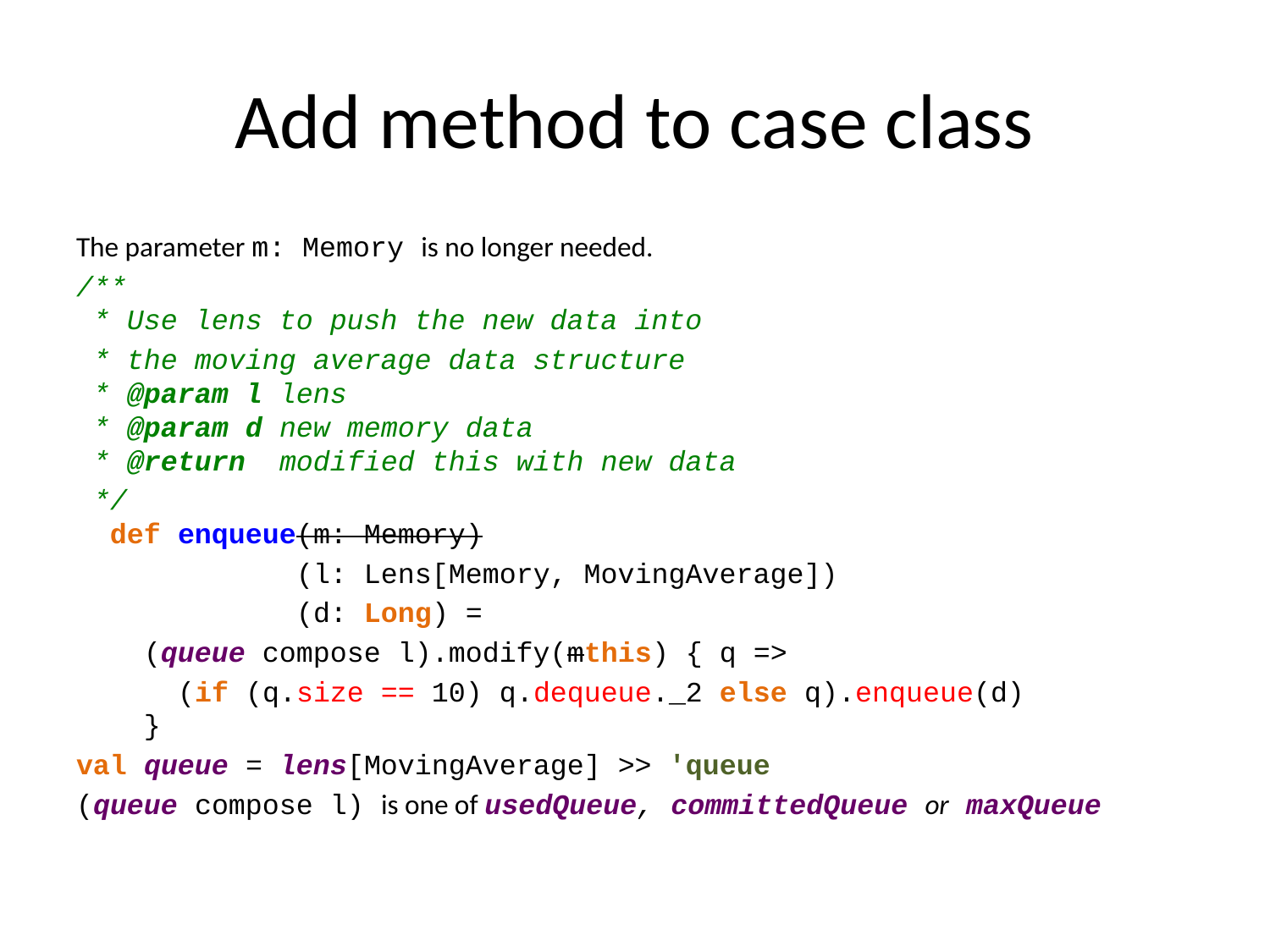

# Add method to case class
The parameter m: Memory is no longer needed.
/**
 * Use lens to push the new data into
 * the moving average data structure
 * @param l lens
 * @param d new memory data
 * @return  modified this with new data
 */
  def enqueue(m: Memory)
             (l: Lens[Memory, MovingAverage])
             (d: Long) =
    (queue compose l).modify(mthis) { q =>
      (if (q.size == 10) q.dequeue._2 else q).enqueue(d)
    }
val queue = lens[MovingAverage] >> 'queue
(queue compose l) is one of usedQueue, committedQueue or maxQueue